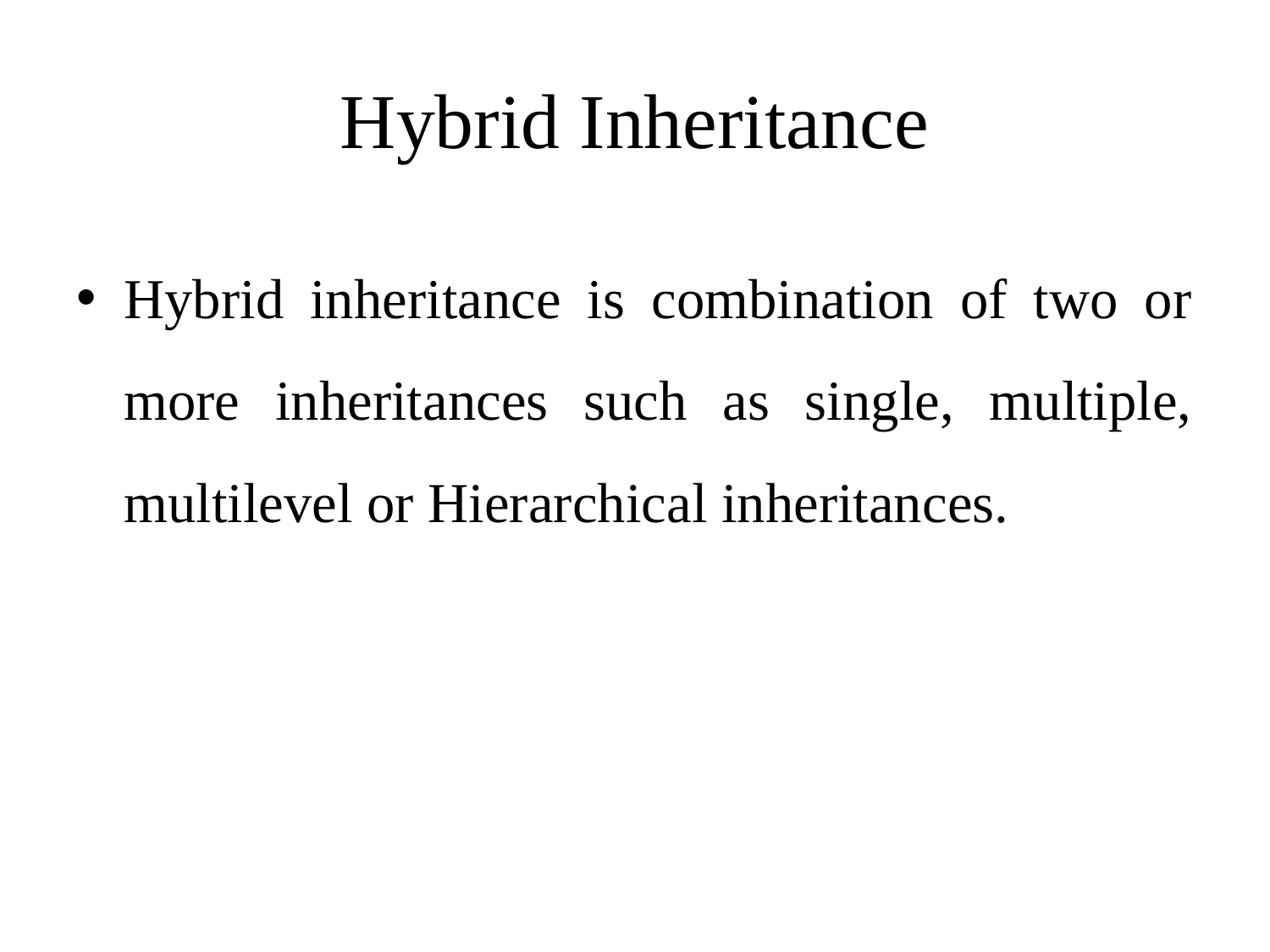

# Hybrid Inheritance
Hybrid inheritance is combination of two or more inheritances such as single, multiple, multilevel or Hierarchical inheritances.